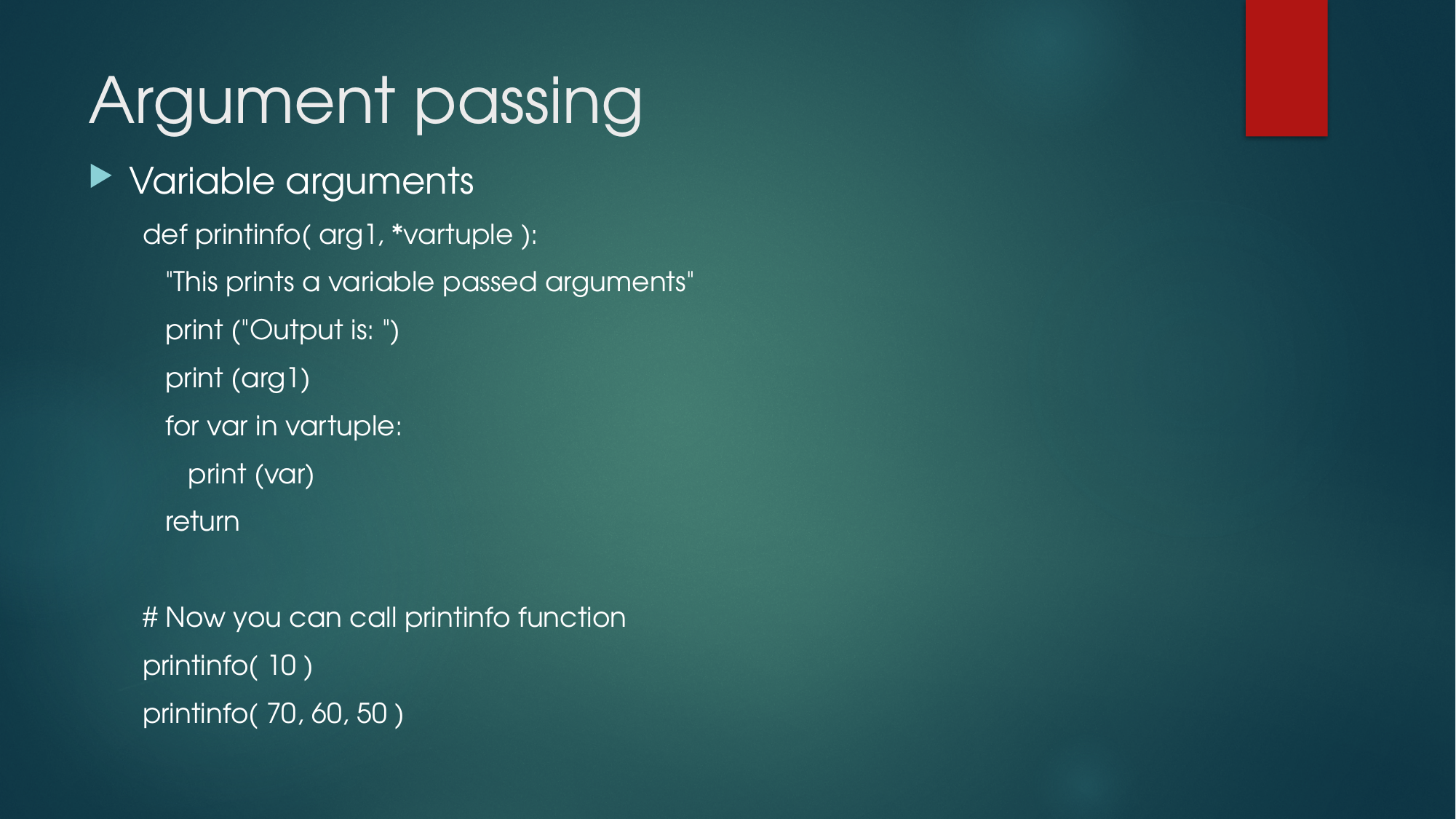

# Argument passing
Variable arguments
def printinfo( arg1, *vartuple ):
   "This prints a variable passed arguments"
   print ("Output is: ")
   print (arg1)
   for var in vartuple:
      print (var)
   return

# Now you can call printinfo function
printinfo( 10 )
printinfo( 70, 60, 50 )